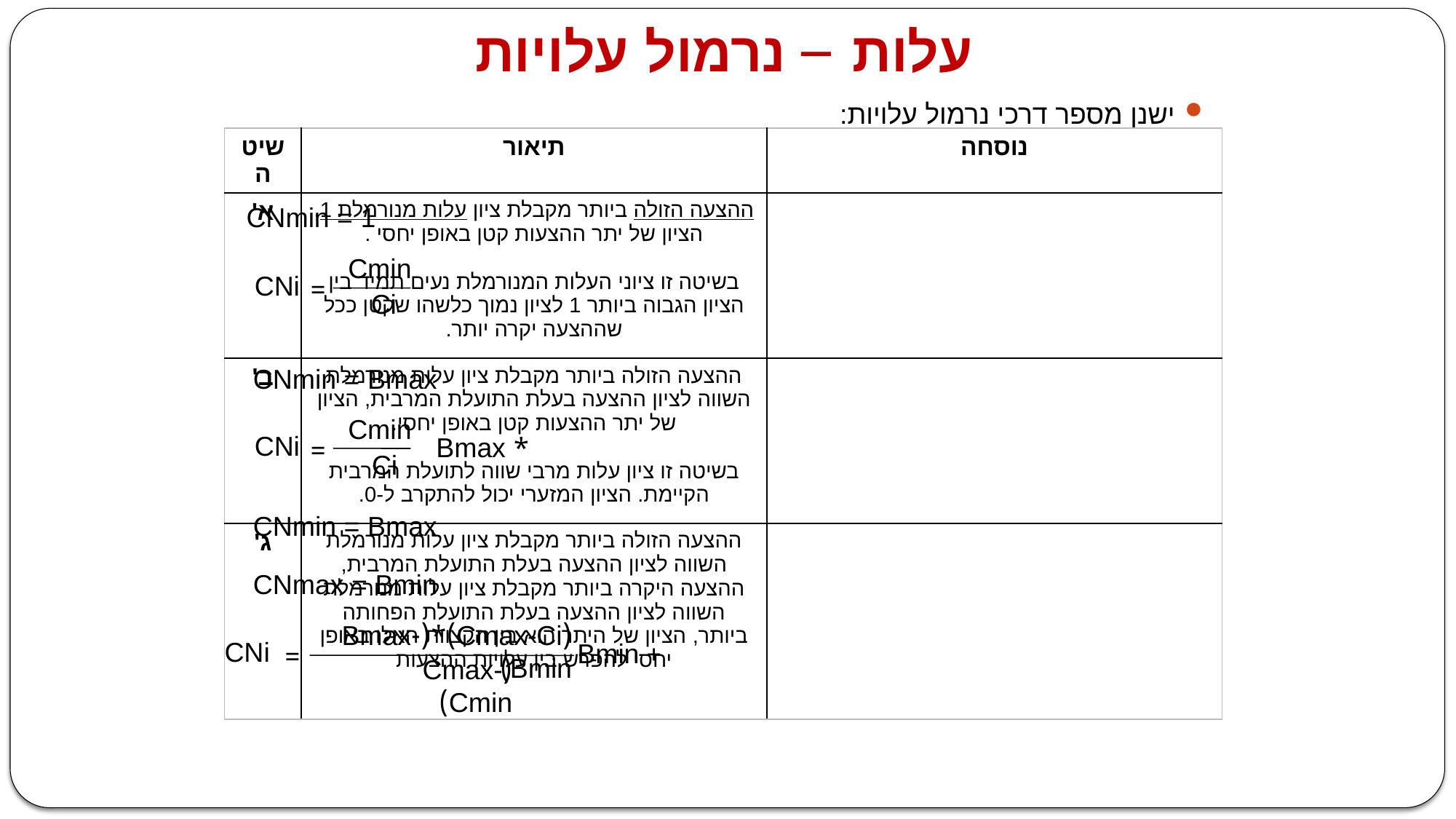

# עלות – נרמול עלויות
ישנן מספר דרכי נרמול עלויות:

| שיטה | תיאור | נוסחה |
| --- | --- | --- |
| א' | ההצעה הזולה ביותר מקבלת ציון עלות מנורמלת 1, הציון של יתר ההצעות קטן באופן יחסי . בשיטה זו ציוני העלות המנורמלת נעים תמיד בין הציון הגבוה ביותר 1 לציון נמוך כלשהו שקטן ככל שההצעה יקרה יותר. |  |
| ב' | ההצעה הזולה ביותר מקבלת ציון עלות מנורמלת השווה לציון ההצעה בעלת התועלת המרבית, הציון של יתר ההצעות קטן באופן יחסי. בשיטה זו ציון עלות מרבי שווה לתועלת המרבית הקיימת. הציון המזערי יכול להתקרב ל-0. |  |
| ג' | ההצעה הזולה ביותר מקבלת ציון עלות מנורמלת השווה לציון ההצעה בעלת התועלת המרבית, ההצעה היקרה ביותר מקבלת ציון עלות מנורמלת השווה לציון ההצעה בעלת התועלת הפחותה ביותר, הציון של היתר הוא בין הקצוות האלו באופן יחסי להפרש בין עלויות ההצעות |  |
CNmin = 1
Cmin
CNi
=
Ci

CNmin = Bmax
Cmin
CNi
* Bmax
=
Ci

CNmin = Bmax
CNmax = Bmin
(Cmax-Ci)*(Bmax-Bmin)
CNi
+ Bmin
=
(Cmax-Cmin)